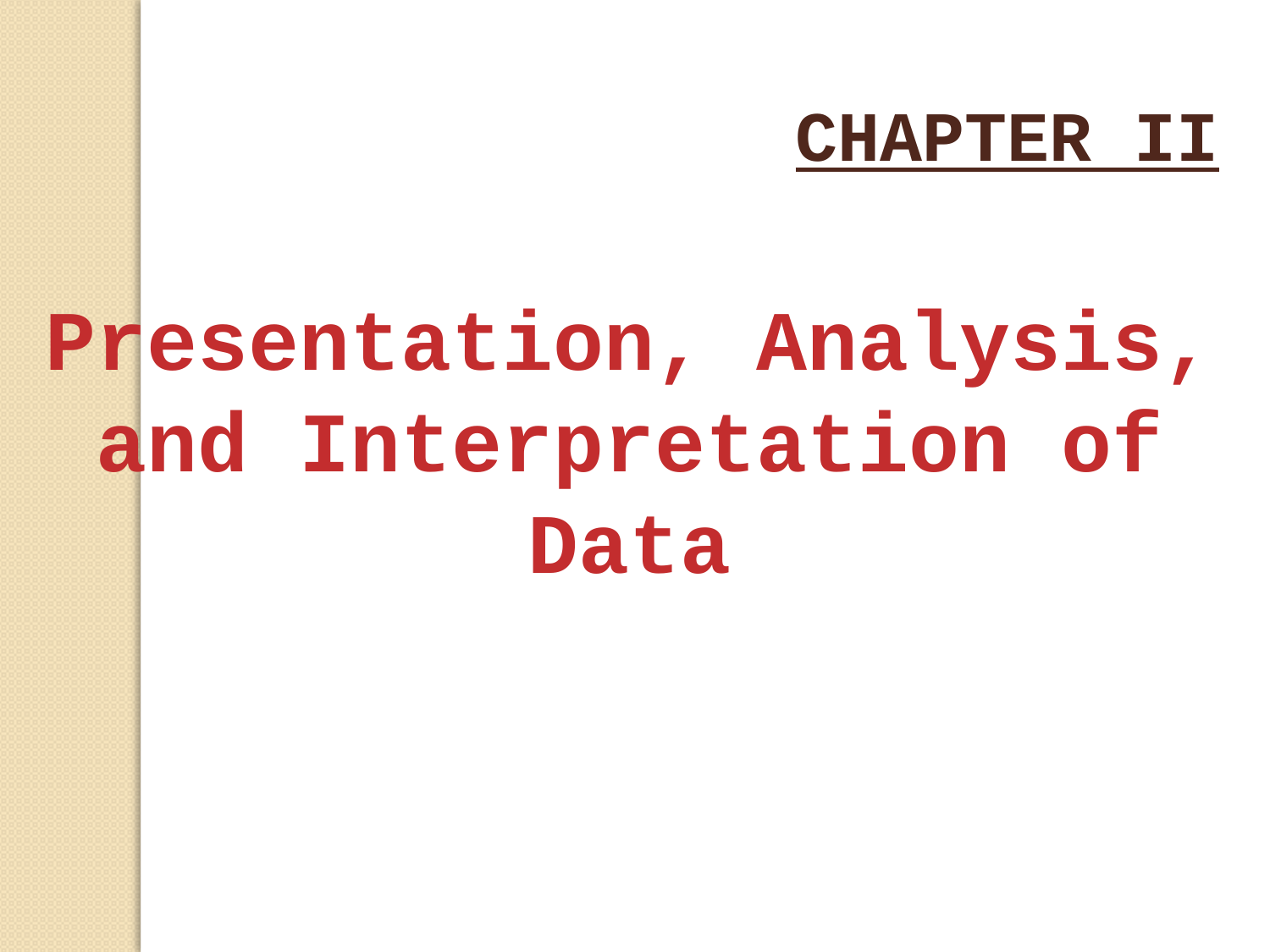

CHAPTER II
Presentation, Analysis, and Interpretation of Data